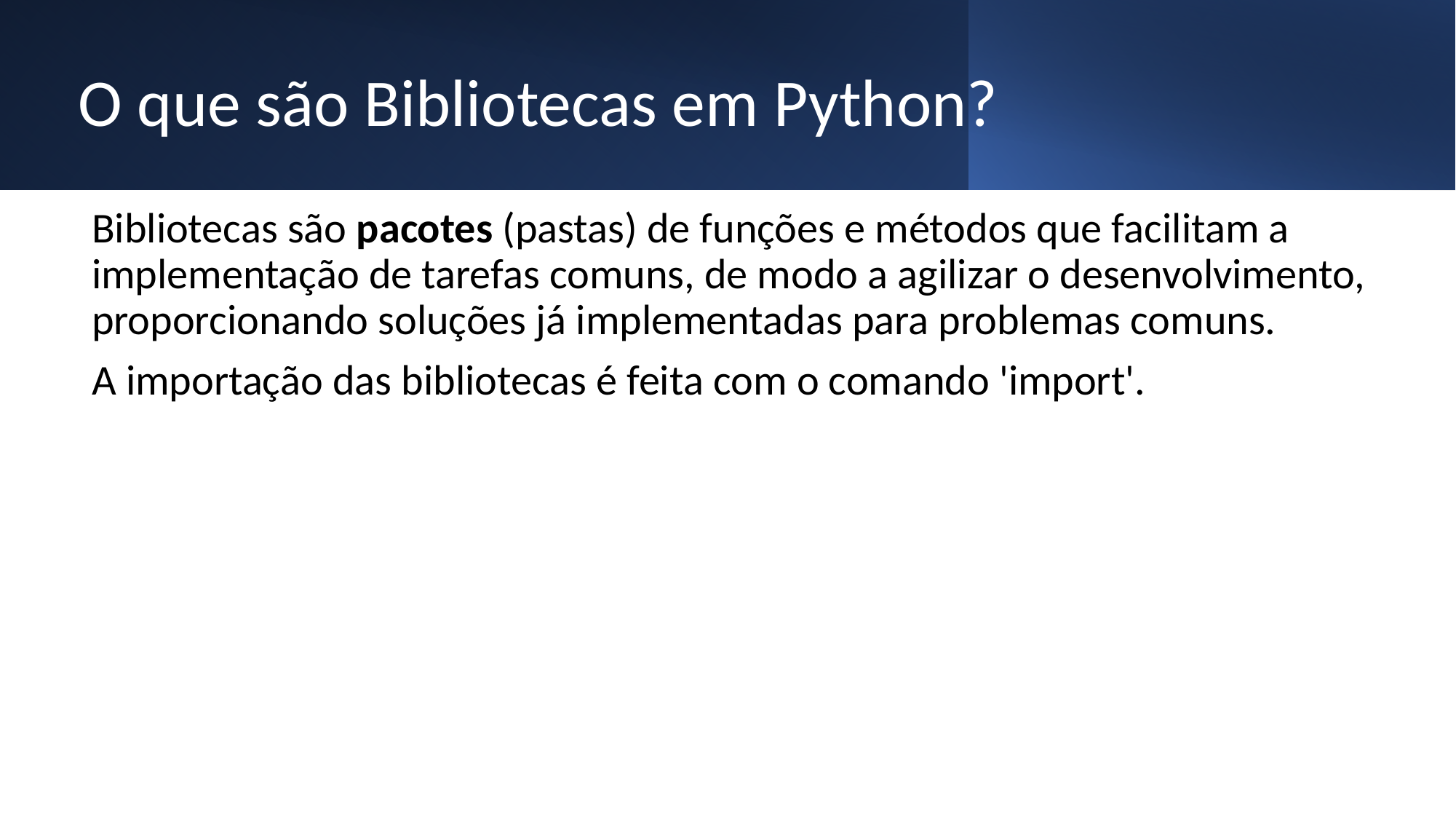

# O que são Bibliotecas em Python?
Bibliotecas são pacotes (pastas) de funções e métodos que facilitam a implementação de tarefas comuns, de modo a agilizar o desenvolvimento, proporcionando soluções já implementadas para problemas comuns.
A importação das bibliotecas é feita com o comando 'import'.